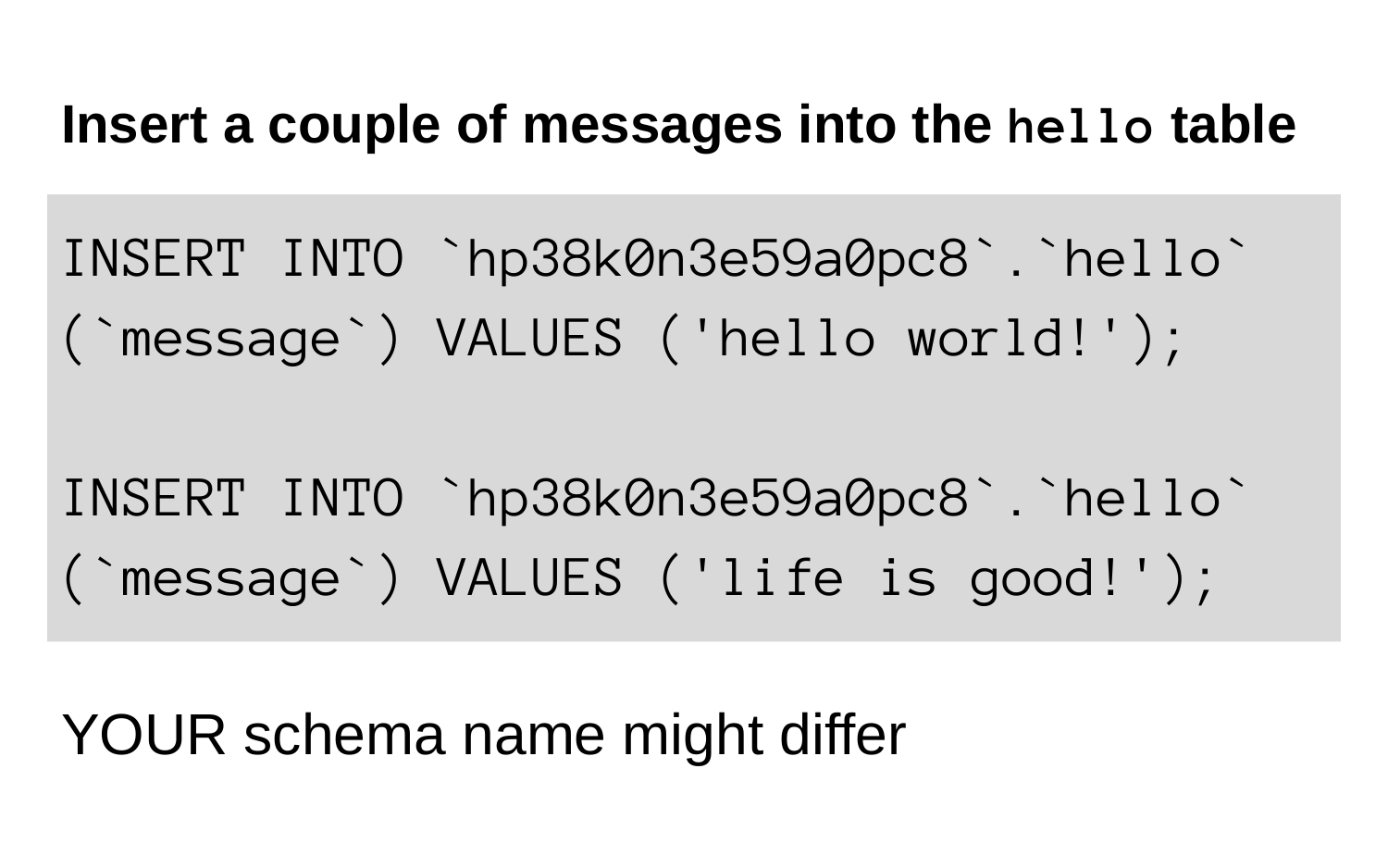

# Insert a couple of messages into the hello table
INSERT INTO `hp38k0n3e59a0pc8`.`hello`
(`message`) VALUES ('hello world!');

INSERT INTO `hp38k0n3e59a0pc8`.`hello`
(`message`) VALUES ('life is good!');

YOUR schema name might differ